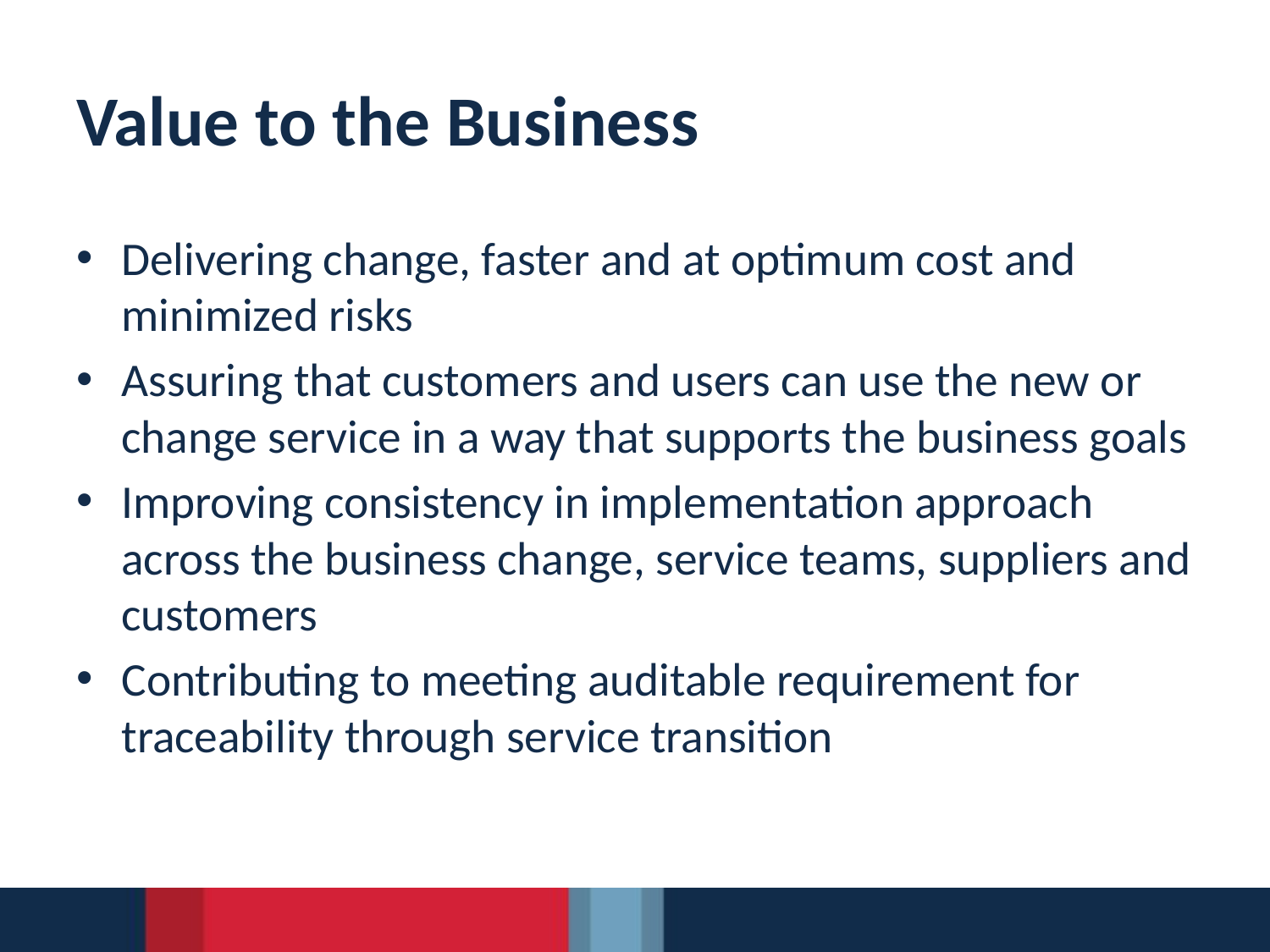

# Value to the Business
Delivering change, faster and at optimum cost and minimized risks
Assuring that customers and users can use the new or change service in a way that supports the business goals
Improving consistency in implementation approach across the business change, service teams, suppliers and customers
Contributing to meeting auditable requirement for traceability through service transition